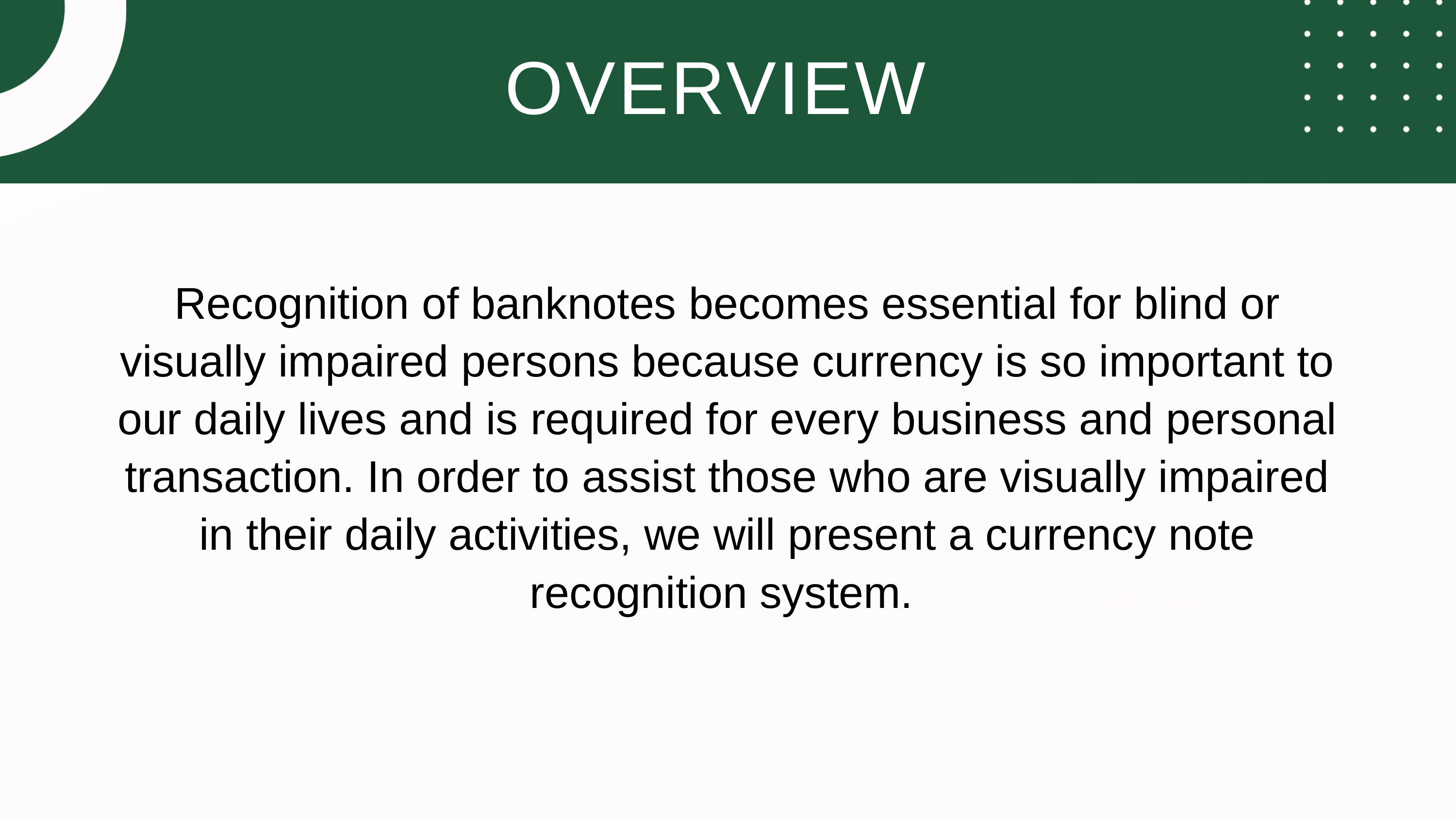

OVERVIEW
Recognition of banknotes becomes essential for blind or visually impaired persons because currency is so important to our daily lives and is required for every business and personal transaction. In order to assist those who are visually impaired in their daily activities, we will present a currency note recognition system.
Manager